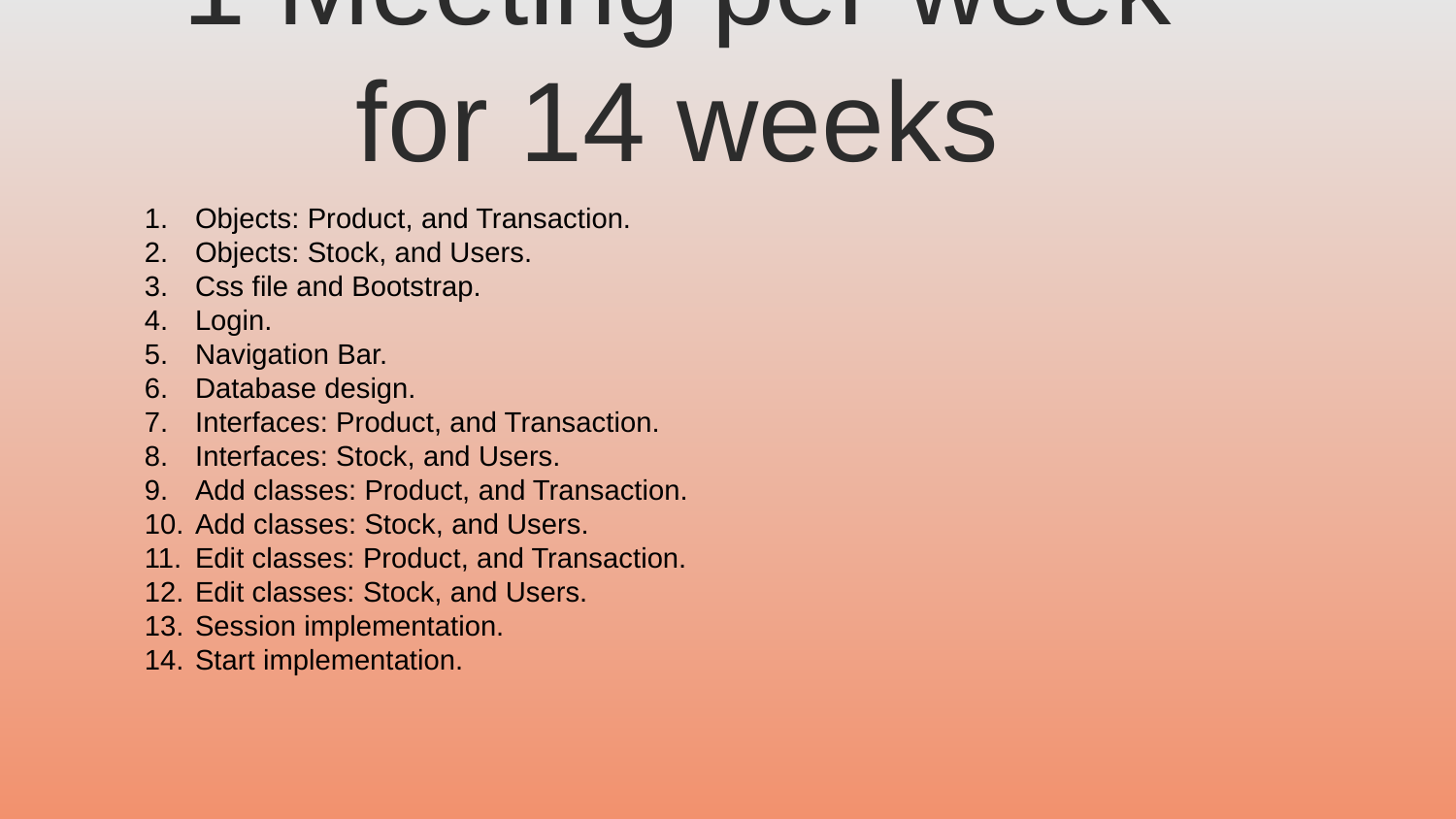

# 1 Meeting per week for 14 weeks
Objects: Product, and Transaction.
Objects: Stock, and Users.
Css file and Bootstrap.
Login.
Navigation Bar.
Database design.
Interfaces: Product, and Transaction.
Interfaces: Stock, and Users.
Add classes: Product, and Transaction.
Add classes: Stock, and Users.
Edit classes: Product, and Transaction.
Edit classes: Stock, and Users.
Session implementation.
Start implementation.